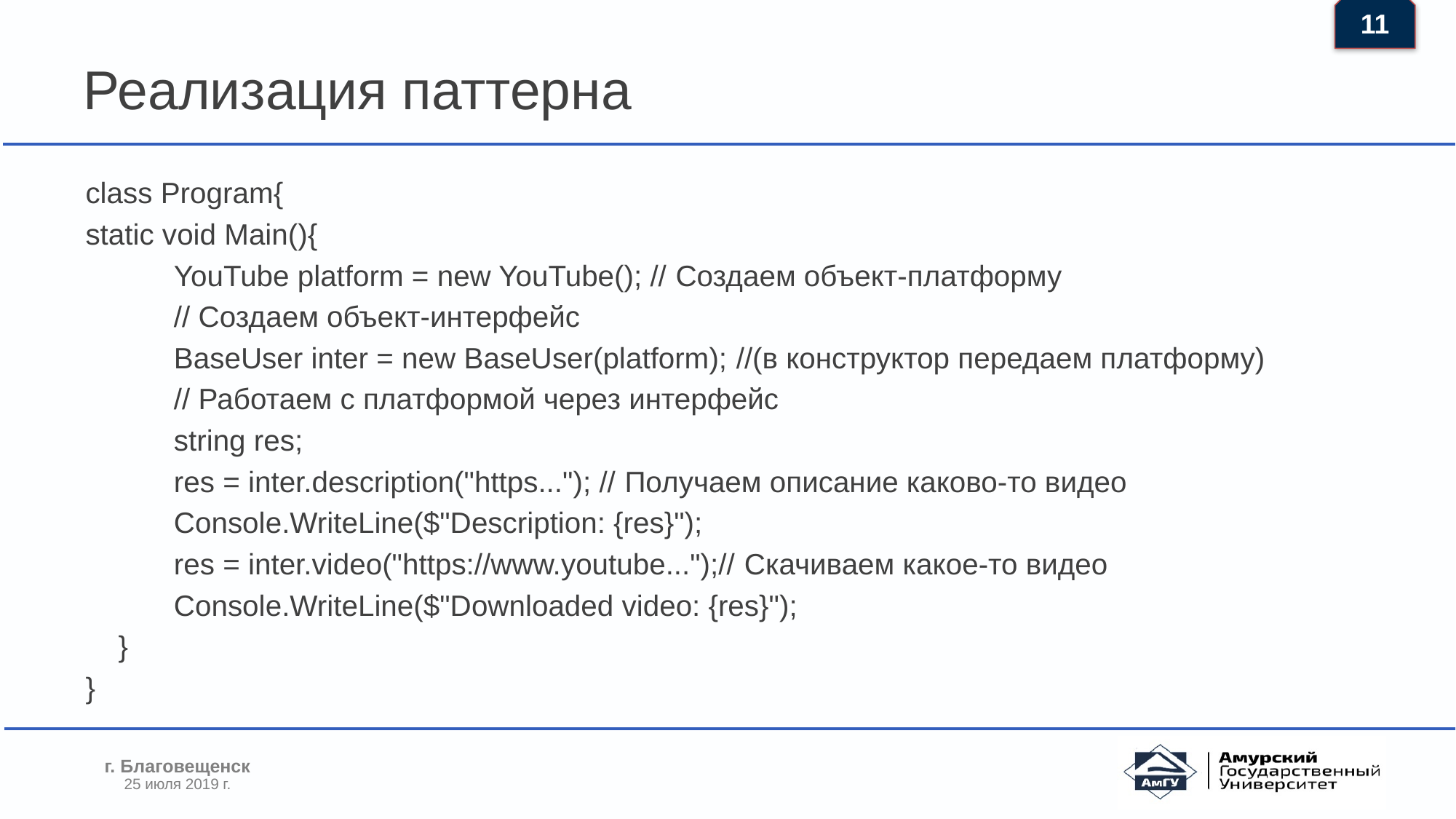

11
# Реализация паттерна
class Program{
static void Main(){
        	YouTube platform = new YouTube(); // Создаем объект-платформу
        	// Создаем объект-интерфейс
        	BaseUser inter = new BaseUser(platform); //(в конструктор передаем платформу)
        	// Работаем с платформой через интерфейс
        	string res;
        	res = inter.description("https..."); // Получаем описание каково-то видео
        	Console.WriteLine($"Description: {res}");
        	res = inter.video("https://www.youtube...");// Скачиваем какое-то видео
        	Console.WriteLine($"Downloaded video: {res}");
    }
}